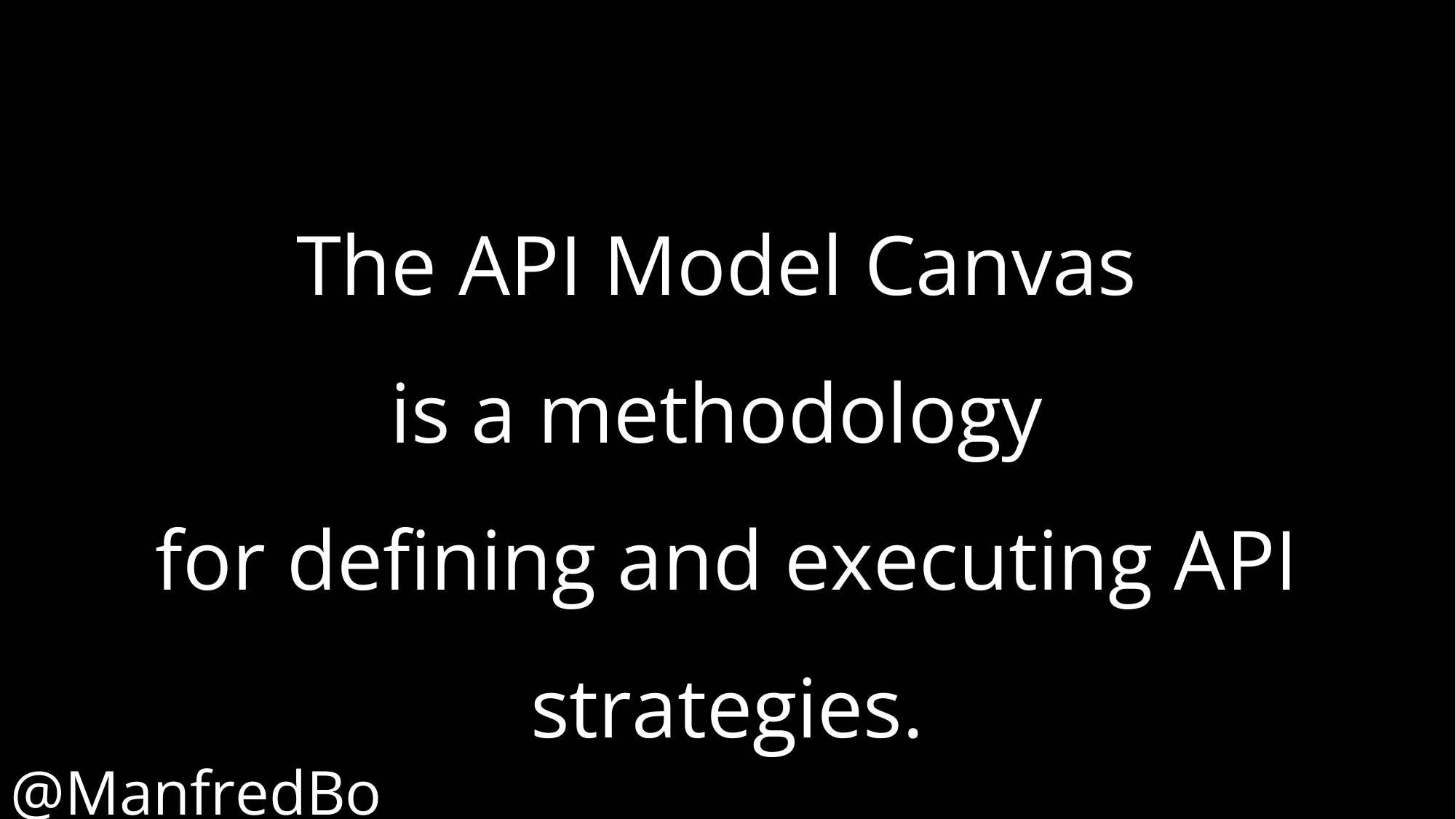

The API Model Canvas
is a methodology
for defining and executing API strategies.
@ManfredBo